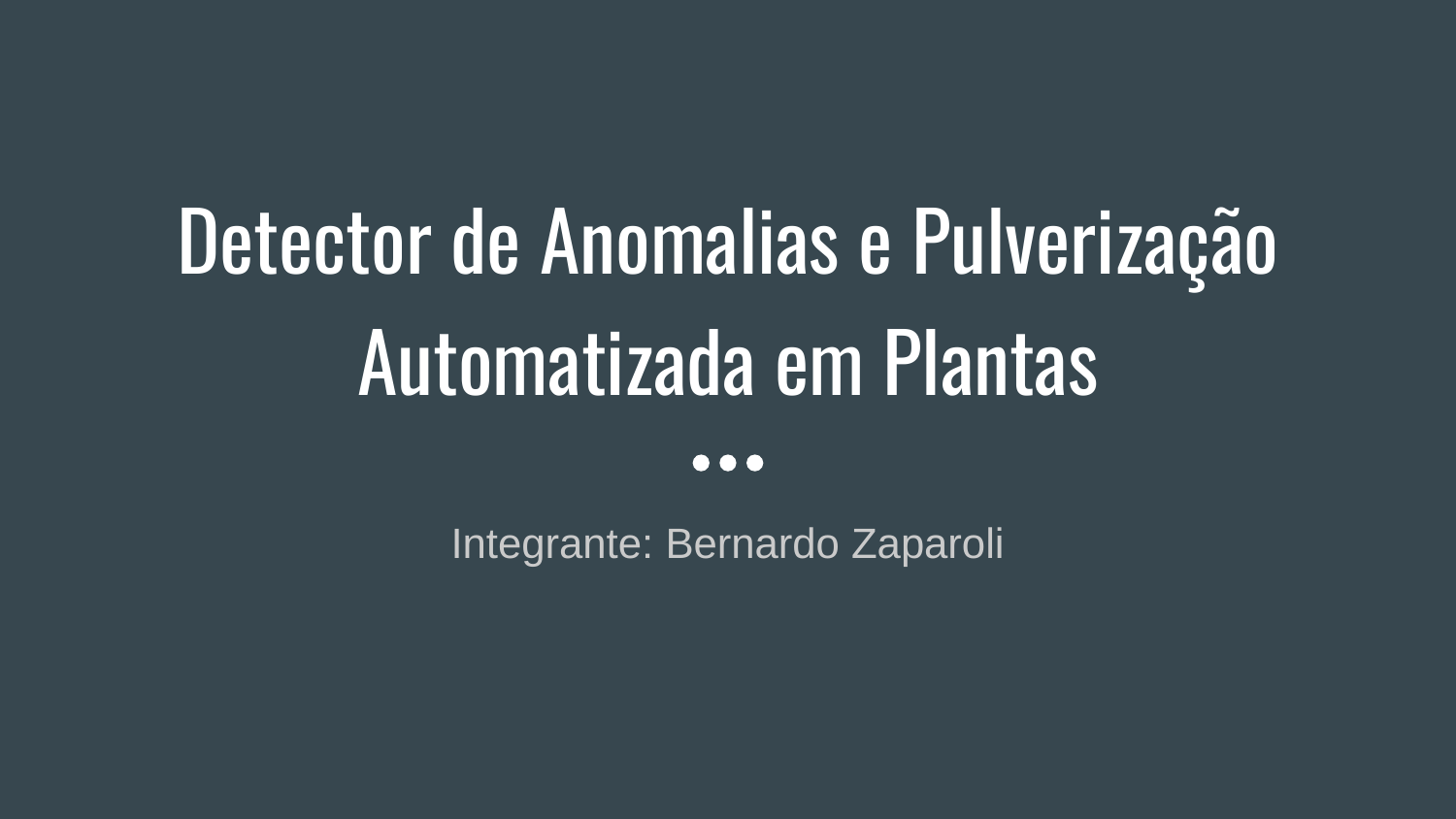

# Detector de Anomalias e Pulverização Automatizada em Plantas
Integrante: Bernardo Zaparoli